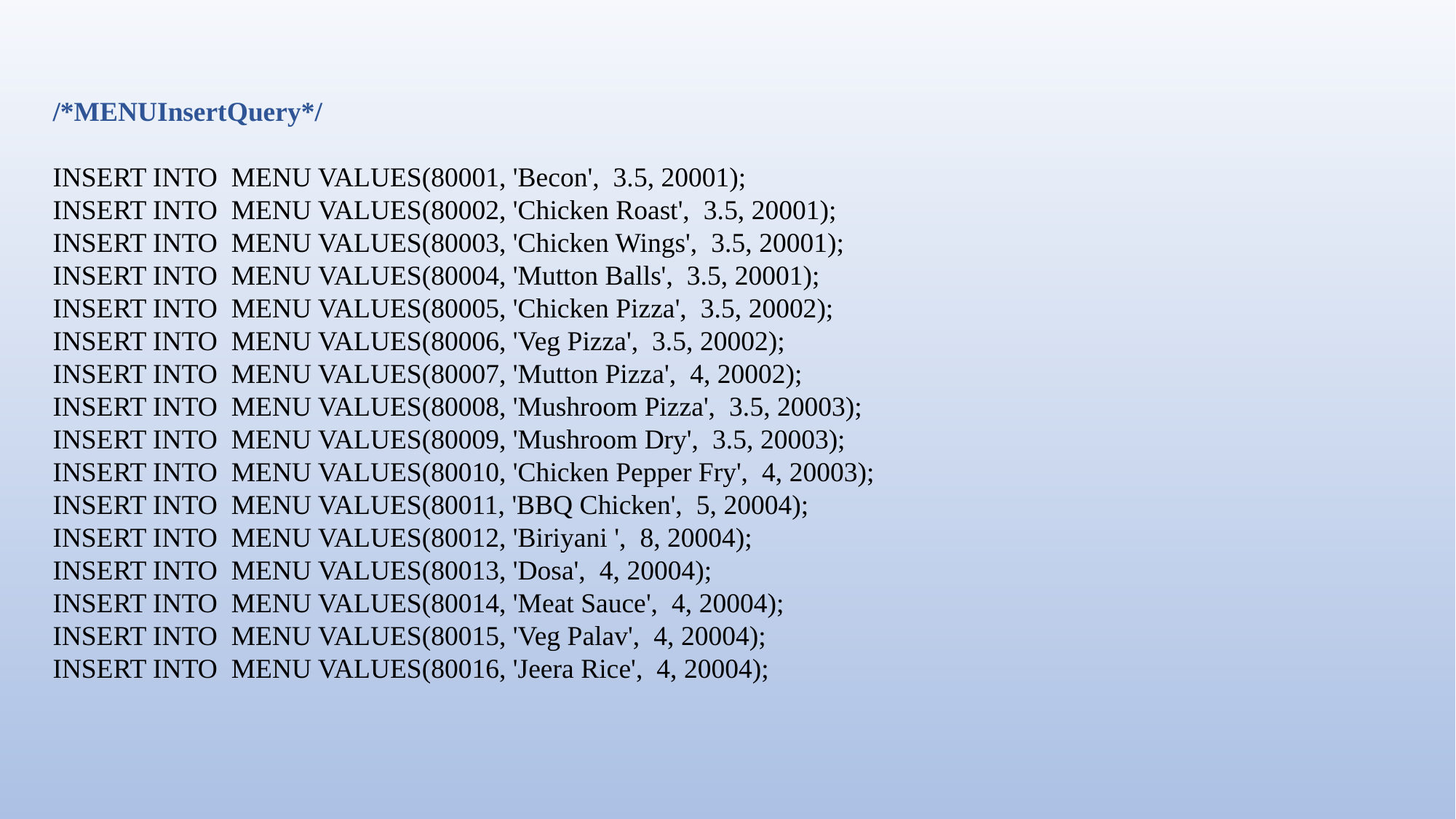

/*MENUInsertQuery*/

INSERT INTO  MENU VALUES(80001, 'Becon',  3.5, 20001);
INSERT INTO  MENU VALUES(80002, 'Chicken Roast',  3.5, 20001);
INSERT INTO  MENU VALUES(80003, 'Chicken Wings',  3.5, 20001);
INSERT INTO  MENU VALUES(80004, 'Mutton Balls',  3.5, 20001);
INSERT INTO  MENU VALUES(80005, 'Chicken Pizza',  3.5, 20002);
INSERT INTO  MENU VALUES(80006, 'Veg Pizza',  3.5, 20002);
INSERT INTO  MENU VALUES(80007, 'Mutton Pizza',  4, 20002);
INSERT INTO  MENU VALUES(80008, 'Mushroom Pizza',  3.5, 20003);
INSERT INTO  MENU VALUES(80009, 'Mushroom Dry',  3.5, 20003);
INSERT INTO  MENU VALUES(80010, 'Chicken Pepper Fry',  4, 20003);
INSERT INTO  MENU VALUES(80011, 'BBQ Chicken',  5, 20004);
INSERT INTO  MENU VALUES(80012, 'Biriyani ',  8, 20004);
INSERT INTO  MENU VALUES(80013, 'Dosa',  4, 20004);
INSERT INTO  MENU VALUES(80014, 'Meat Sauce',  4, 20004);
INSERT INTO  MENU VALUES(80015, 'Veg Palav',  4, 20004);
INSERT INTO  MENU VALUES(80016, 'Jeera Rice',  4, 20004);